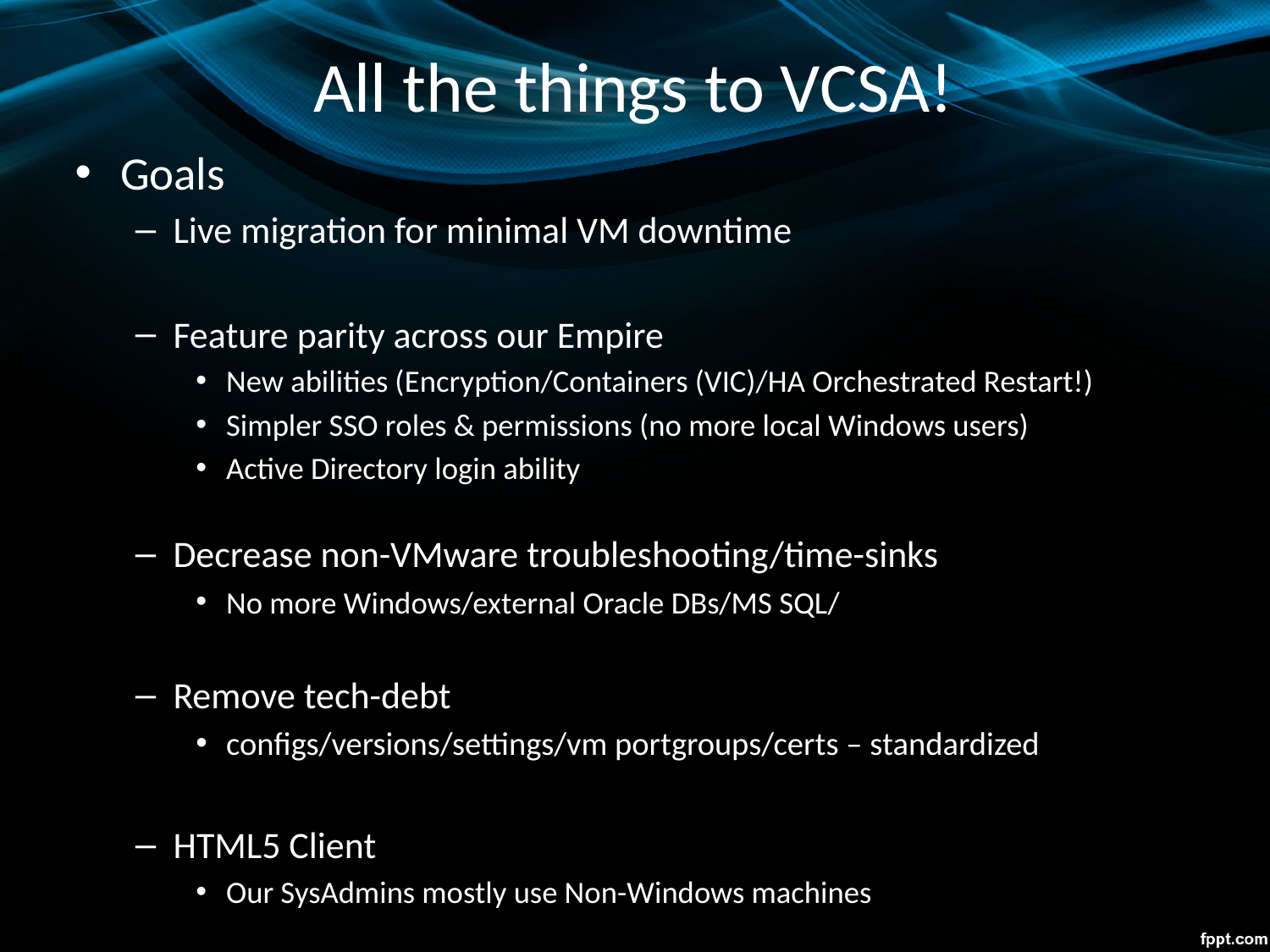

# All the things to VCSA!
Goals
Live migration for minimal VM downtime

Feature parity across our Empire
New abilities (Encryption/Containers (VIC)/HA Orchestrated Restart!)
Simpler SSO roles & permissions (no more local Windows users)
Active Directory login ability
Decrease non-VMware troubleshooting/time-sinks
No more Windows/external Oracle DBs/MS SQL/
Remove tech-debt
configs/versions/settings/vm portgroups/certs – standardized

HTML5 Client
Our SysAdmins mostly use Non-Windows machines